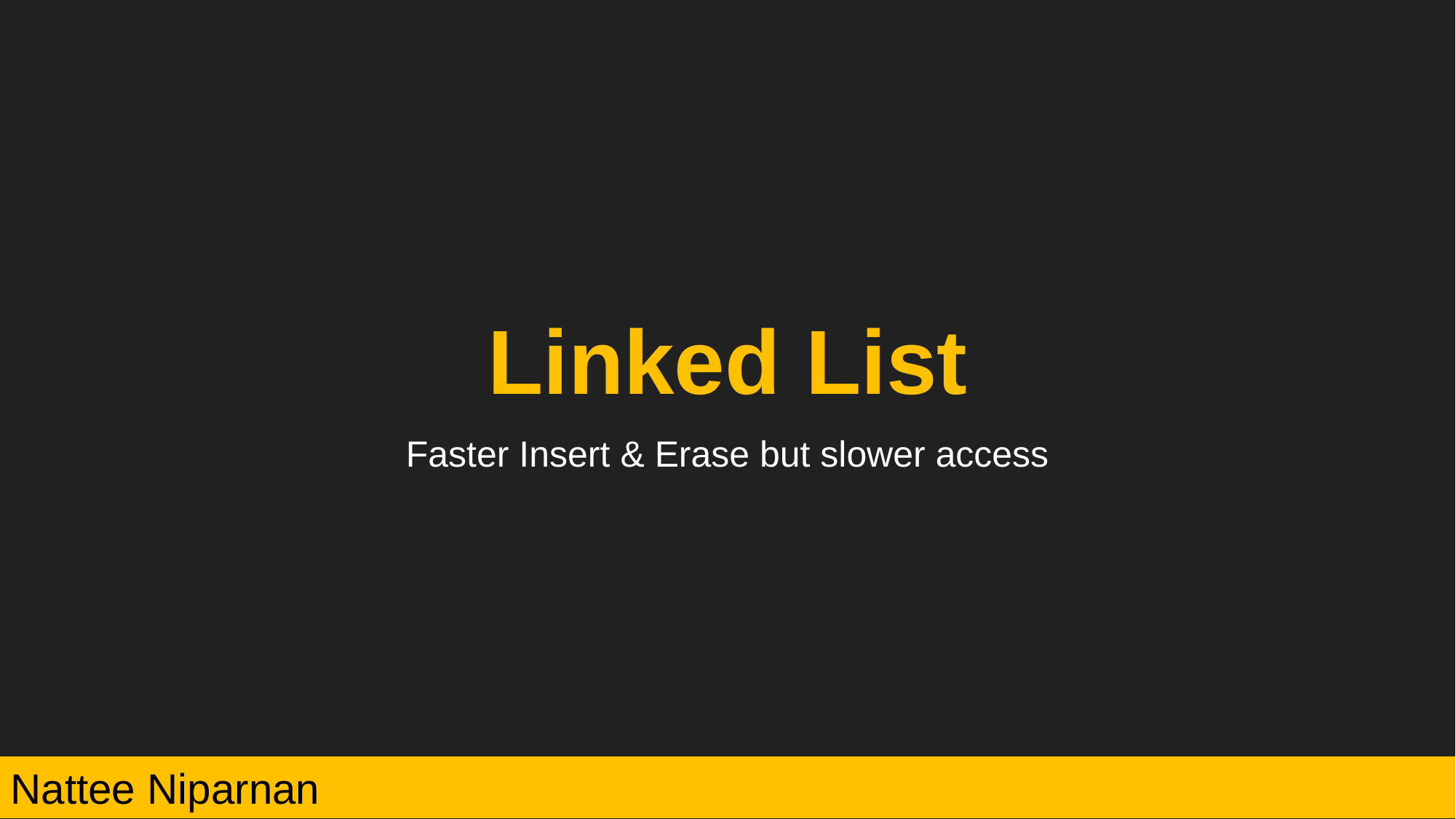

# Linked List
Faster Insert & Erase but slower access
Nattee Niparnan